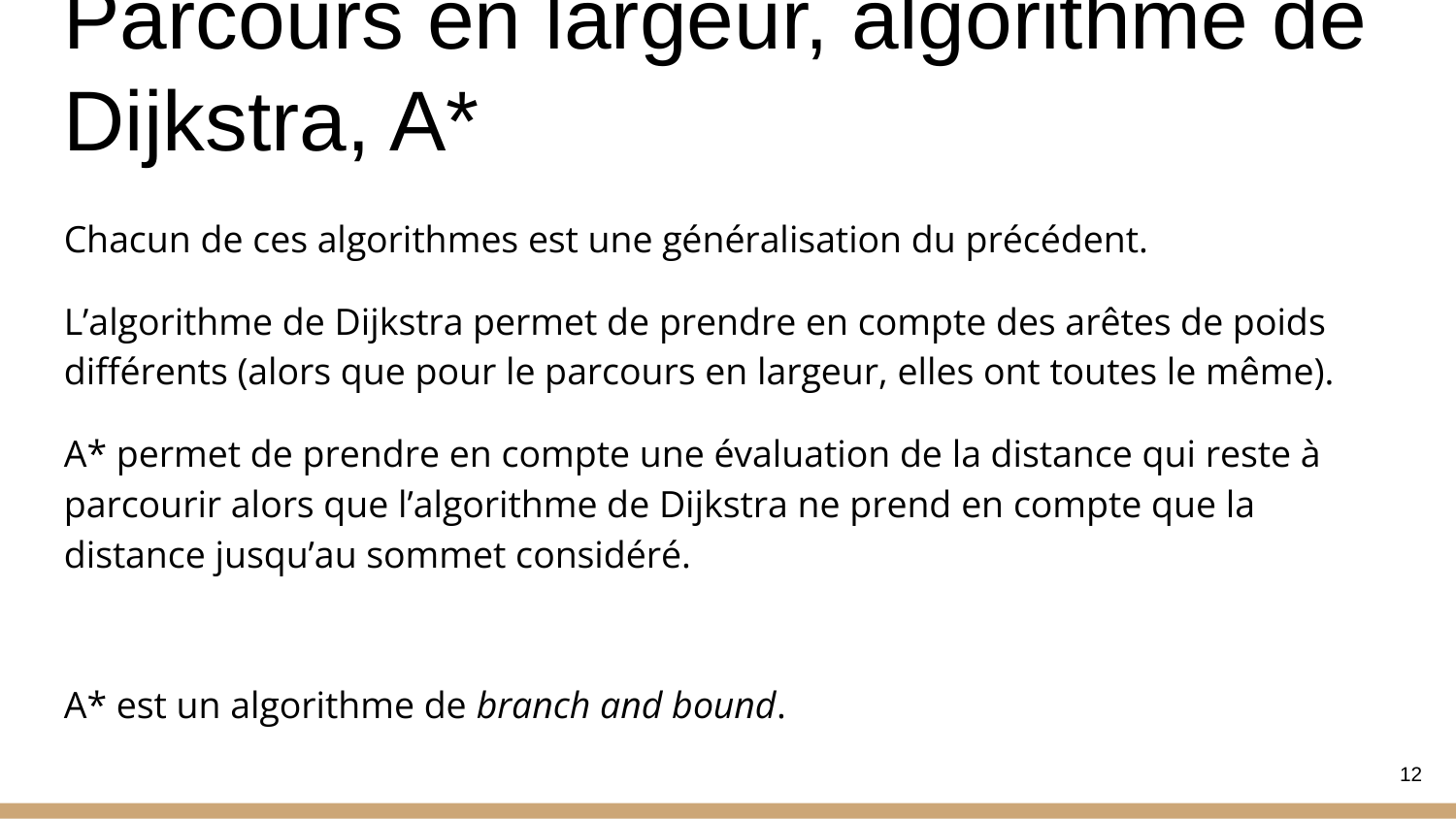

Parcours en largeur, algorithme de Dijkstra, A*
Chacun de ces algorithmes est une généralisation du précédent.
L’algorithme de Dijkstra permet de prendre en compte des arêtes de poids différents (alors que pour le parcours en largeur, elles ont toutes le même).
A* permet de prendre en compte une évaluation de la distance qui reste à parcourir alors que l’algorithme de Dijkstra ne prend en compte que la distance jusqu’au sommet considéré.
A* est un algorithme de branch and bound.
12